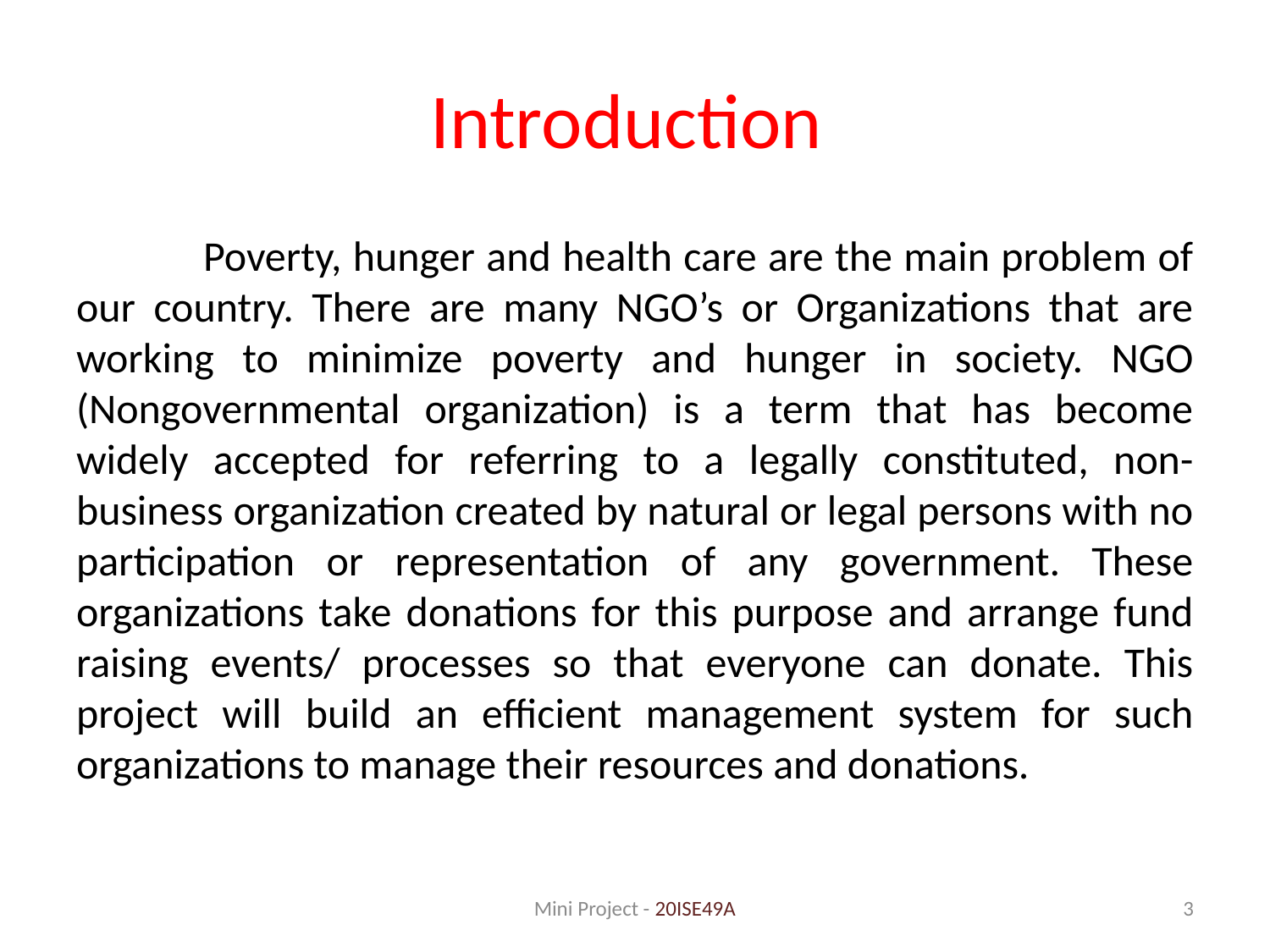

# Introduction
	Poverty, hunger and health care are the main problem of our country. There are many NGO’s or Organizations that are working to minimize poverty and hunger in society. NGO (Nongovernmental organization) is a term that has become widely accepted for referring to a legally constituted, non-business organization created by natural or legal persons with no participation or representation of any government. These organizations take donations for this purpose and arrange fund raising events/ processes so that everyone can donate. This project will build an efficient management system for such organizations to manage their resources and donations.

Mini Project - 20ISE49A
3